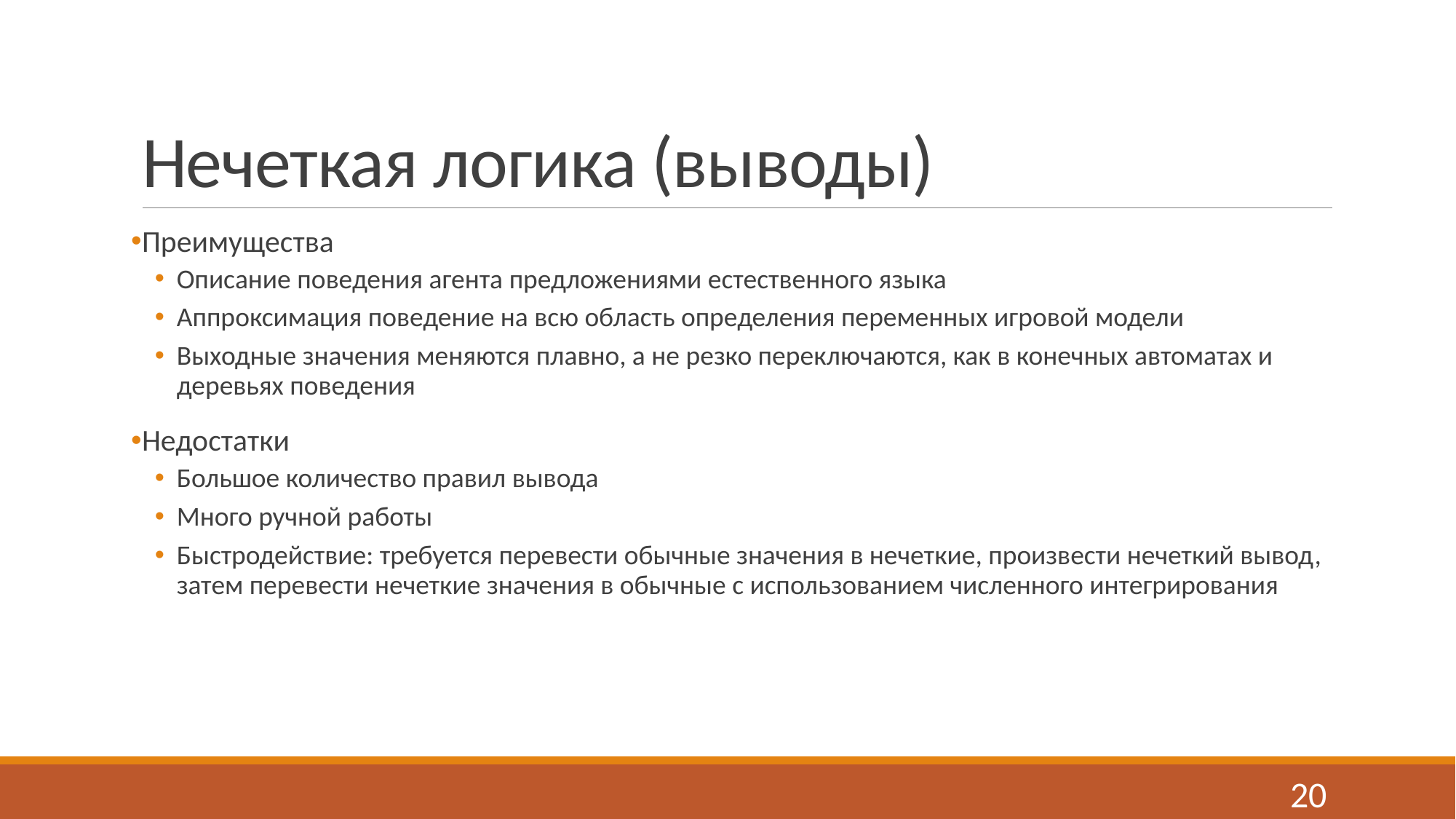

# Нечеткая логика (выводы)
Преимущества
Описание поведения агента предложениями естественного языка
Аппроксимация поведение на всю область определения переменных игровой модели
Выходные значения меняются плавно, а не резко переключаются, как в конечных автоматах и деревьях поведения
Недостатки
Большое количество правил вывода
Много ручной работы
Быстродействие: требуется перевести обычные значения в нечеткие, произвести нечеткий вывод, затем перевести нечеткие значения в обычные с использованием численного интегрирования
20